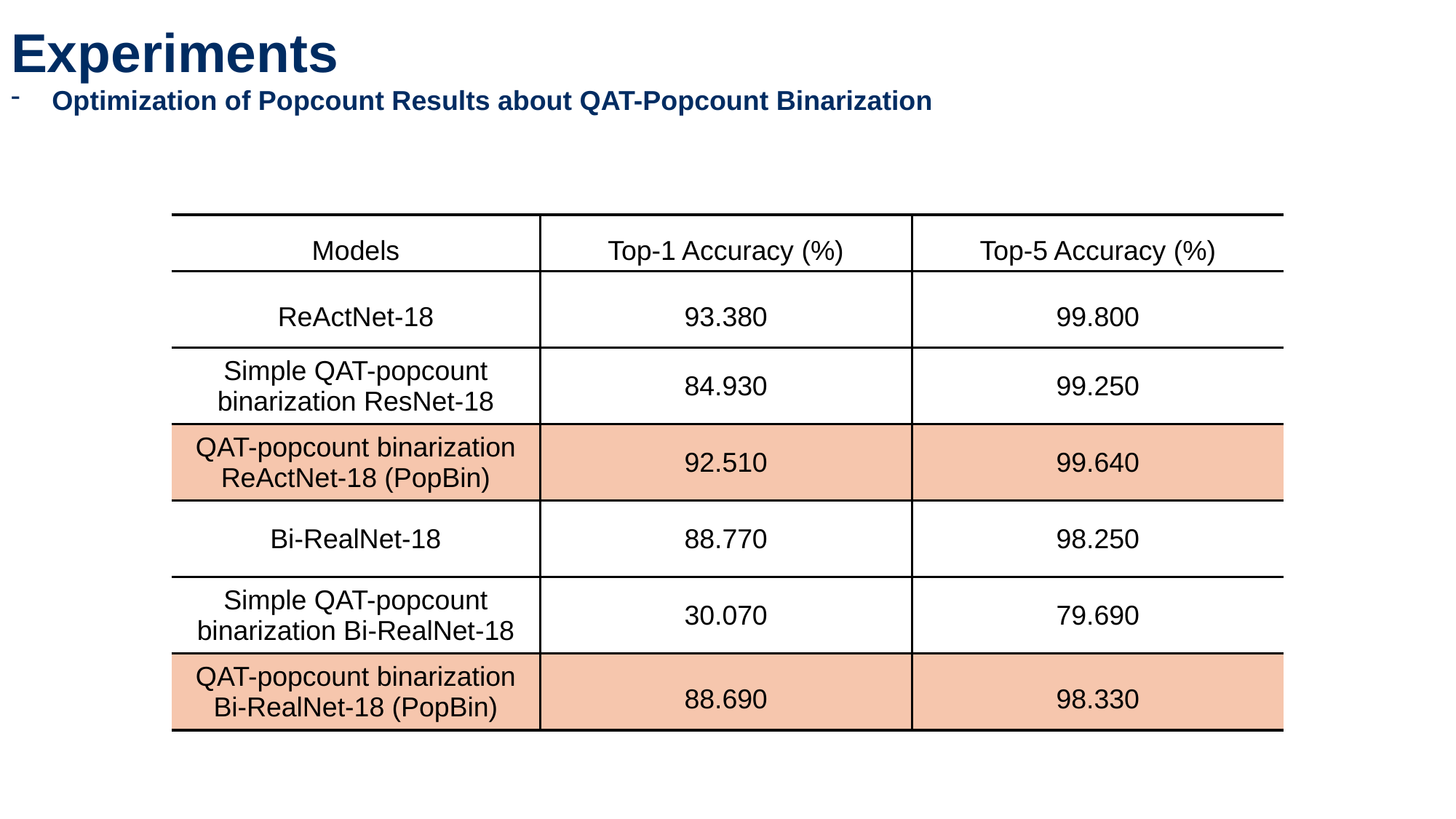

Experiments
Optimization of Popcount Results about QAT-Popcount Binarization
| Models | Top-1 Accuracy (%) | Top-5 Accuracy (%) |
| --- | --- | --- |
| ReActNet-18 | 93.380 | 99.800 |
| Simple QAT-popcount binarization ResNet-18 | 84.930 | 99.250 |
| QAT-popcount binarization ReActNet-18 (PopBin) | 92.510 | 99.640 |
| Bi-RealNet-18 | 88.770 | 98.250 |
| Simple QAT-popcount binarization Bi-RealNet-18 | 30.070 | 79.690 |
| QAT-popcount binarization Bi-RealNet-18 (PopBin) | 88.690 | 98.330 |